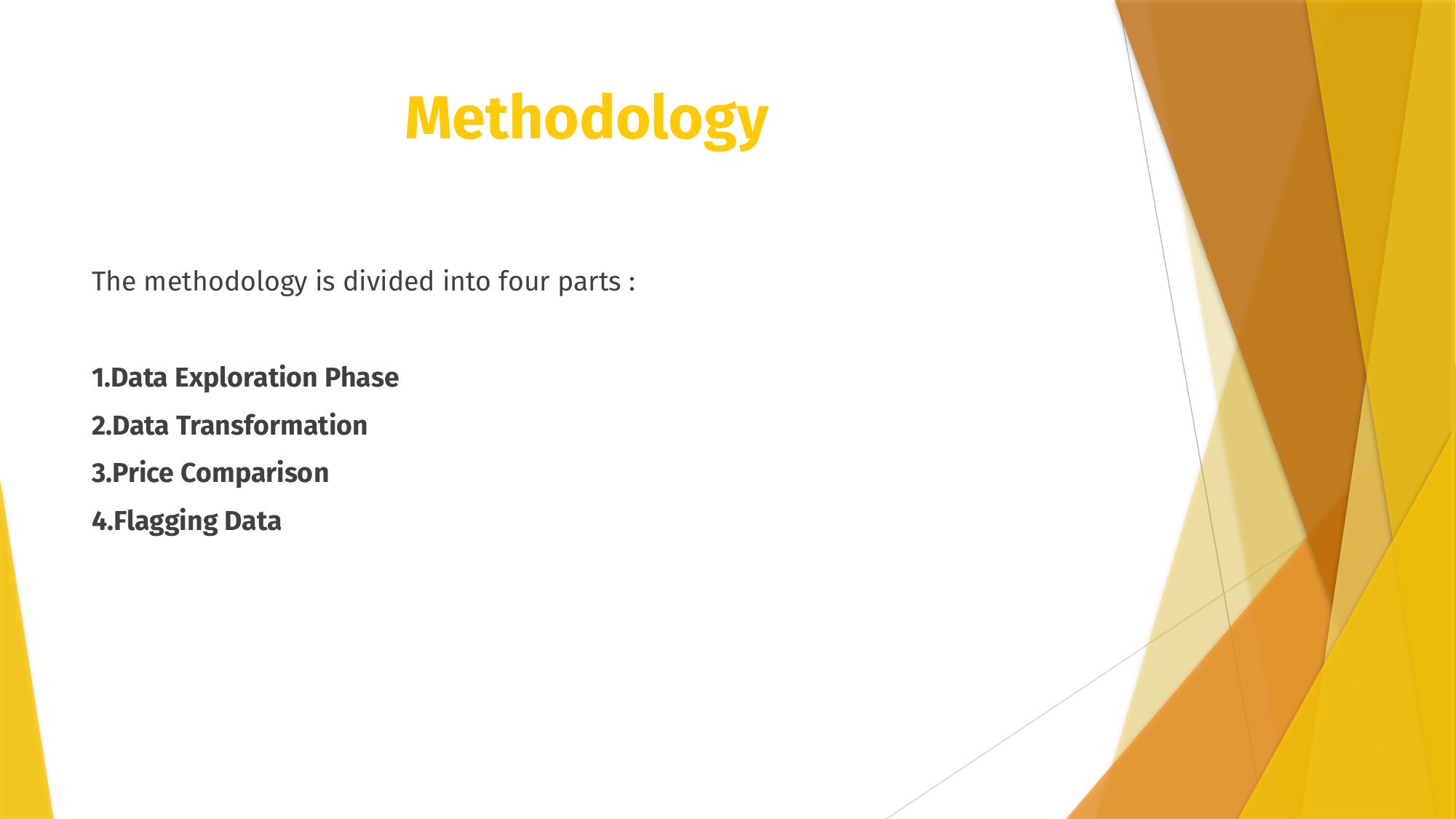

# Methodology
The methodology is divided into four parts :

1.Data Exploration Phase
2.Data Transformation
3.Price Comparison
4.Flagging Data